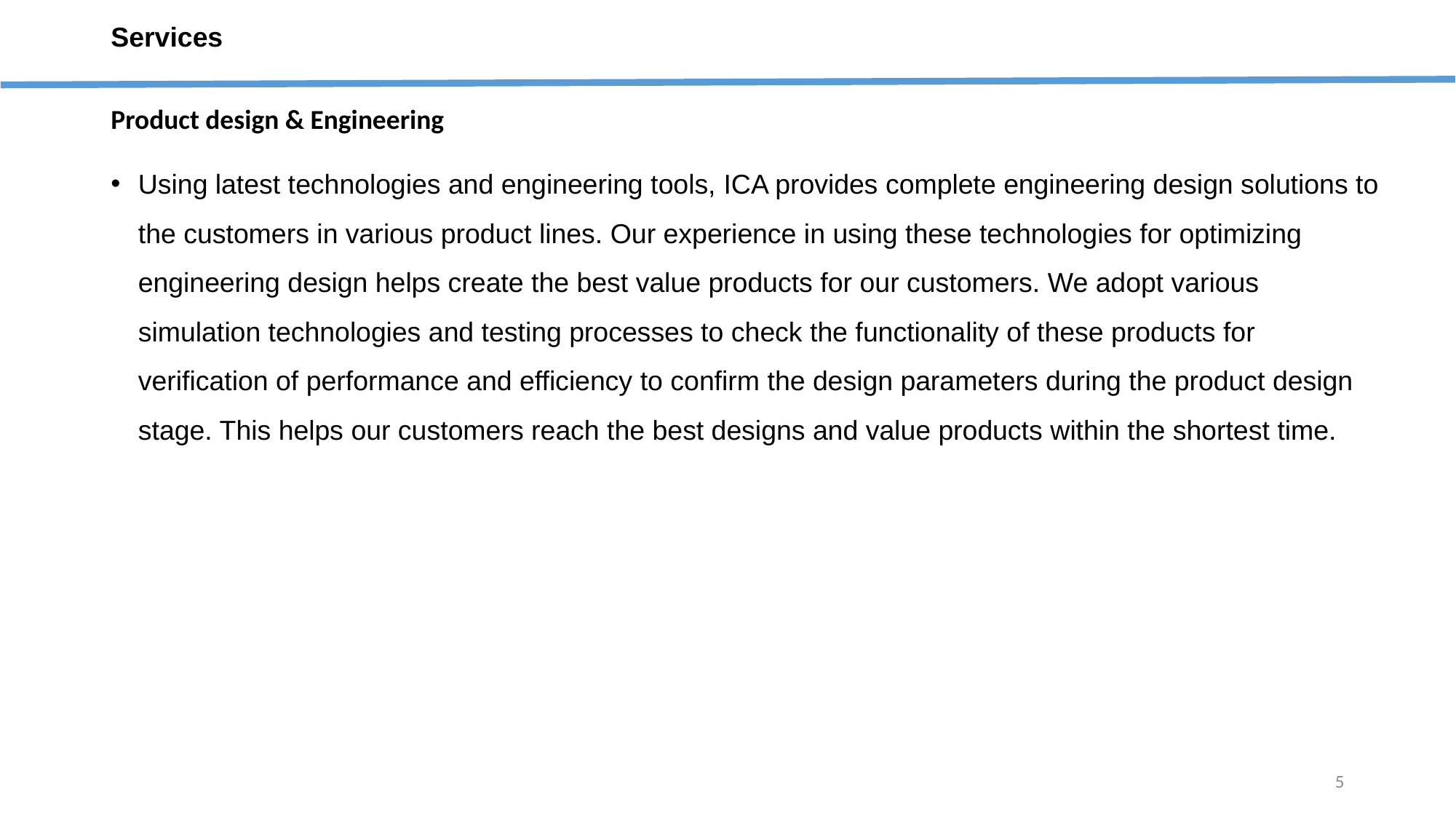

# Services
Product design & Engineering
Using latest technologies and engineering tools, ICA provides complete engineering design solutions to the customers in various product lines. Our experience in using these technologies for optimizing engineering design helps create the best value products for our customers. We adopt various simulation technologies and testing processes to check the functionality of these products for verification of performance and efficiency to confirm the design parameters during the product design stage. This helps our customers reach the best designs and value products within the shortest time.

5